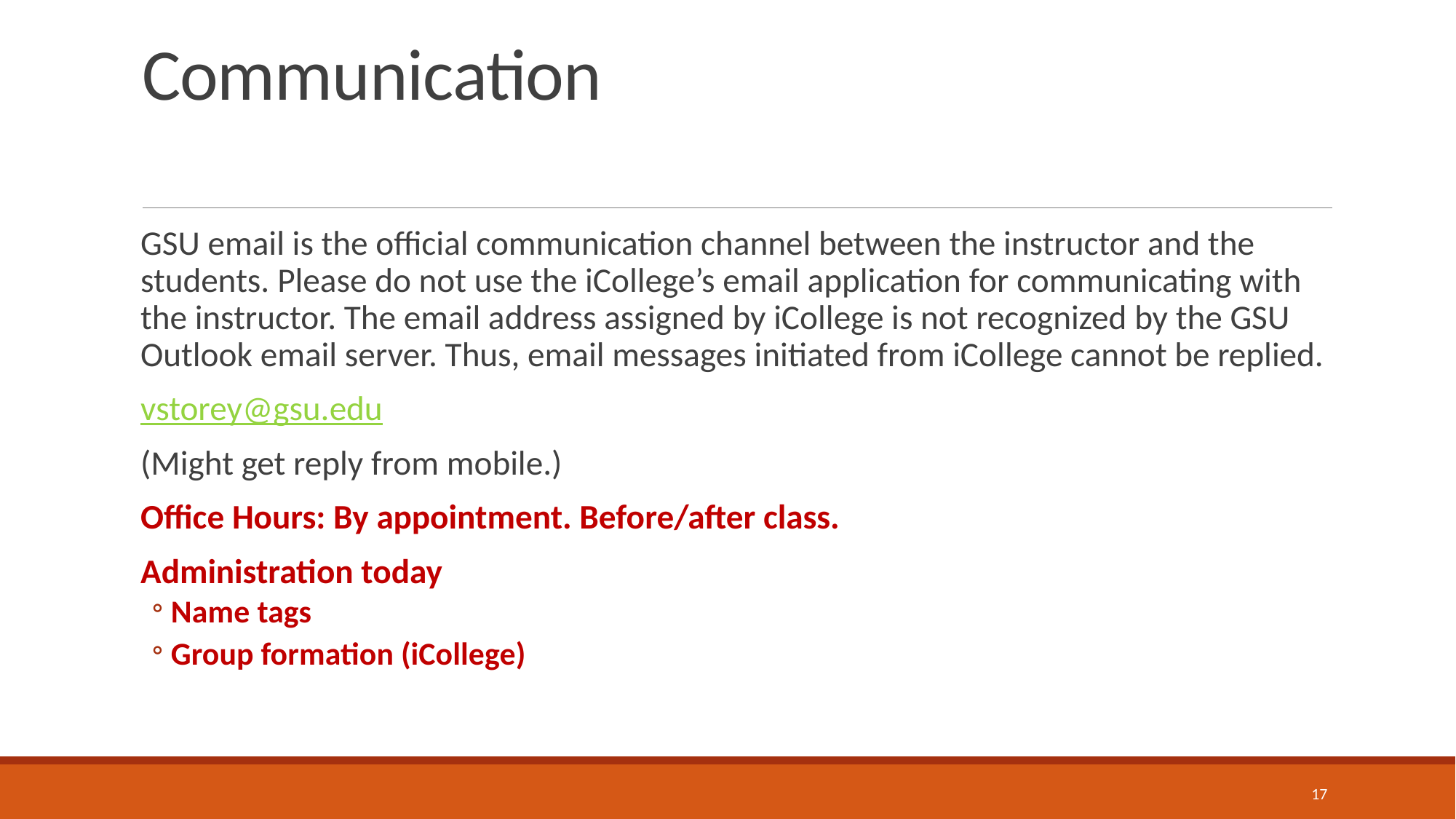

# Communication
GSU email is the official communication channel between the instructor and the students. Please do not use the iCollege’s email application for communicating with the instructor. The email address assigned by iCollege is not recognized by the GSU Outlook email server. Thus, email messages initiated from iCollege cannot be replied.
vstorey@gsu.edu
(Might get reply from mobile.)
Office Hours: By appointment. Before/after class.
Administration today
Name tags
Group formation (iCollege)

17